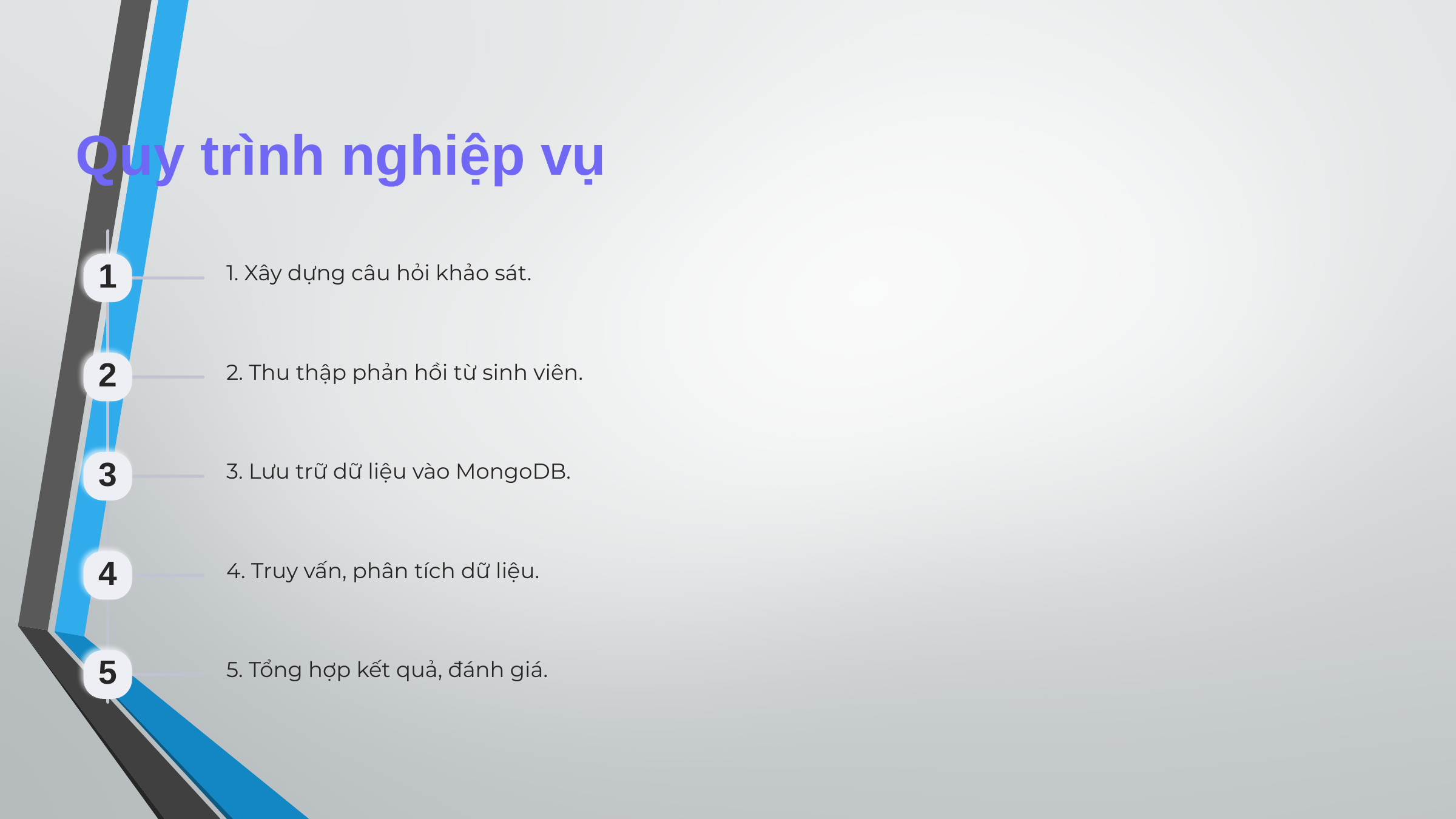

Quy trình nghiệp vụ

1. Xây dựng câu hỏi khảo sát.

1

2. Thu thập phản hồi từ sinh viên.

2

3. Lưu trữ dữ liệu vào MongoDB.

3

4. Truy vấn, phân tích dữ liệu.

4

5. Tổng hợp kết quả, đánh giá.

5